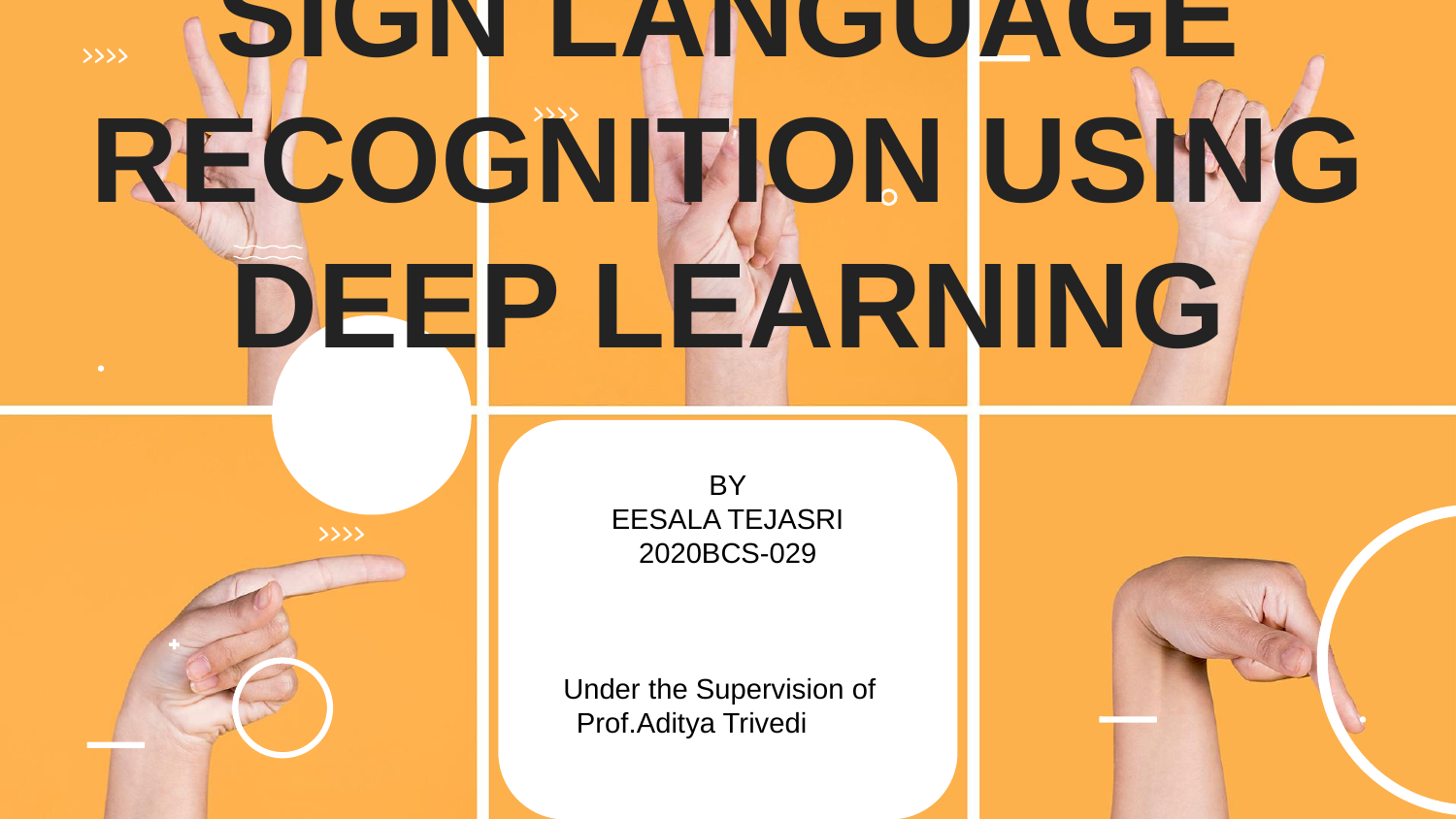

# SIGN LANGUAGE RECOGNITION USING DEEP LEARNING

BY
EESALA TEJASRI
2020BCS-029

Under the Supervision of
Prof.Aditya Trivedi